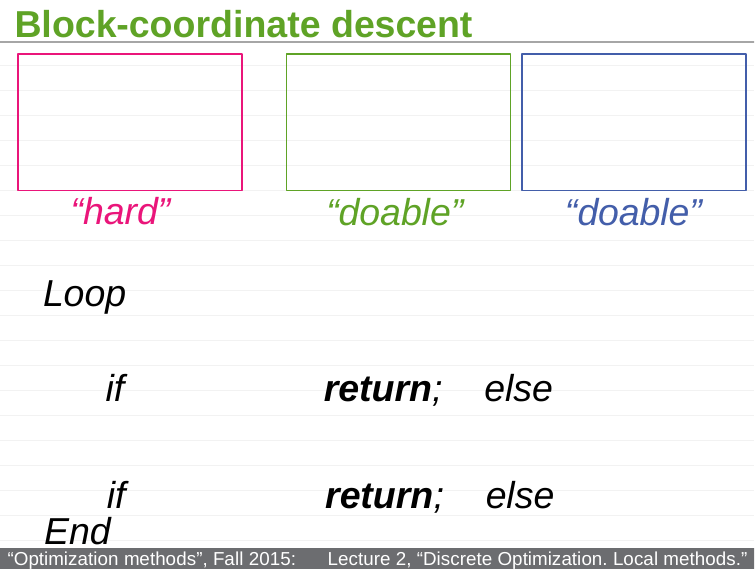

# Block-coordinate descent

“hard”
“doable”
“doable”
Loop
if                   return;    else
if                   return;    else
End